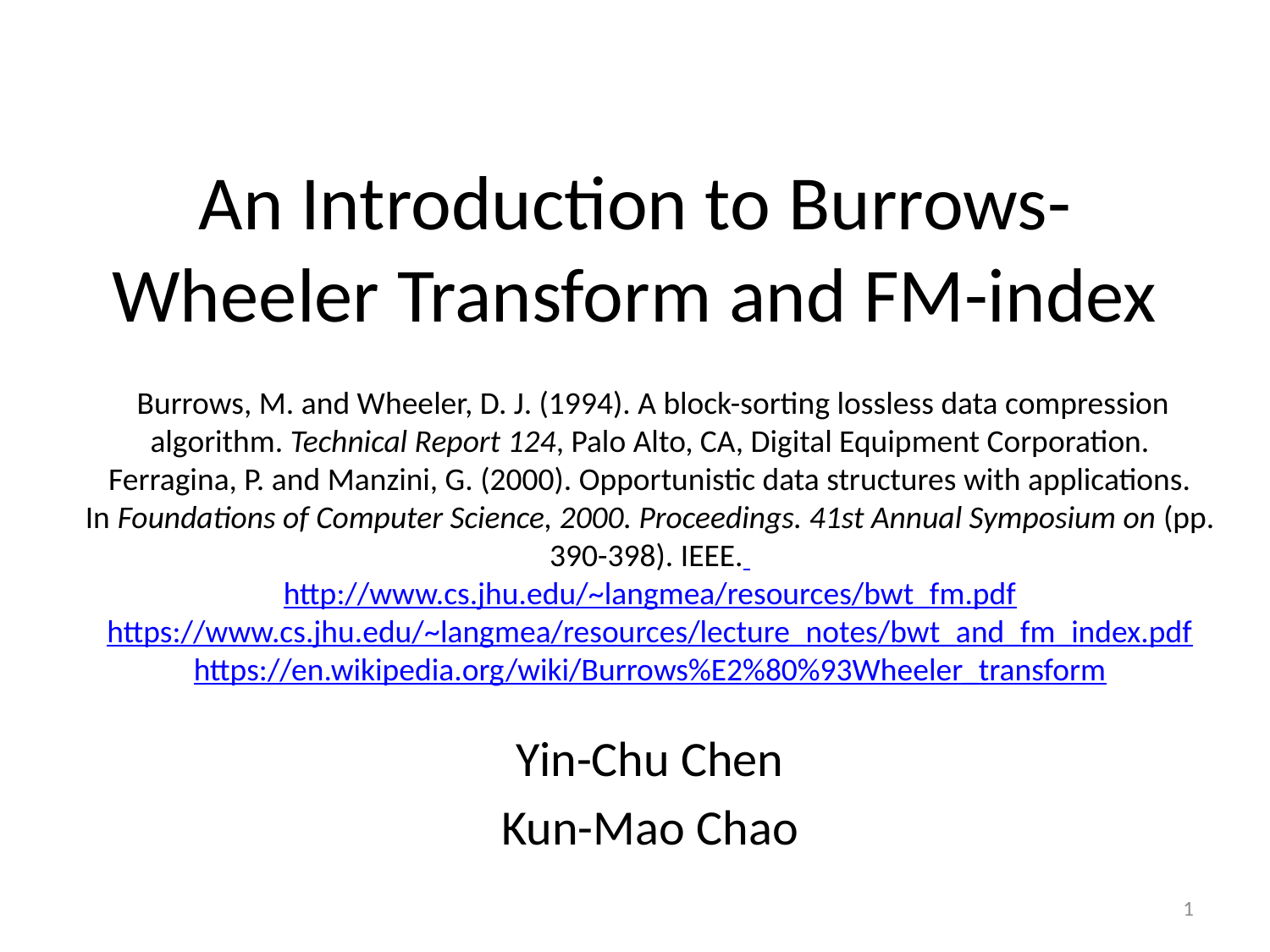

# An Introduction to Burrows-Wheeler Transform and FM-index
 Burrows, M. and Wheeler, D. J. (1994). A block-sorting lossless data compression algorithm. Technical Report 124, Palo Alto, CA, Digital Equipment Corporation.
Ferragina, P. and Manzini, G. (2000). Opportunistic data structures with applications. In Foundations of Computer Science, 2000. Proceedings. 41st Annual Symposium on (pp. 390-398). IEEE.
http://www.cs.jhu.edu/~langmea/resources/bwt_fm.pdf
https://www.cs.jhu.edu/~langmea/resources/lecture_notes/bwt_and_fm_index.pdf
https://en.wikipedia.org/wiki/Burrows%E2%80%93Wheeler_transform

Yin-Chu Chen
Kun-Mao Chao
1